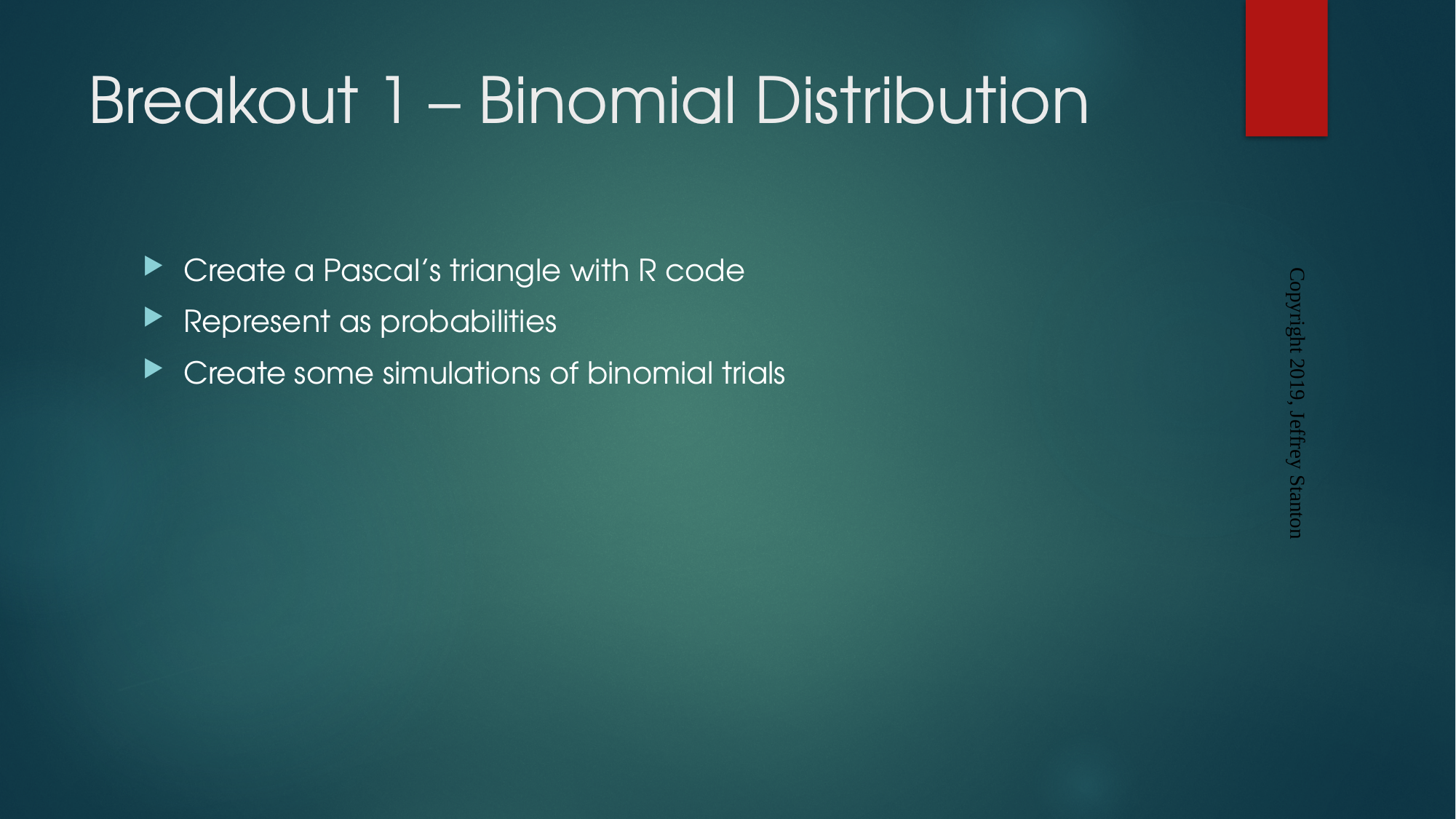

# Breakout 1 – Binomial Distribution
Create a Pascal’s triangle with R code
Represent as probabilities
Create some simulations of binomial trials
Copyright 2019, Jeffrey Stanton